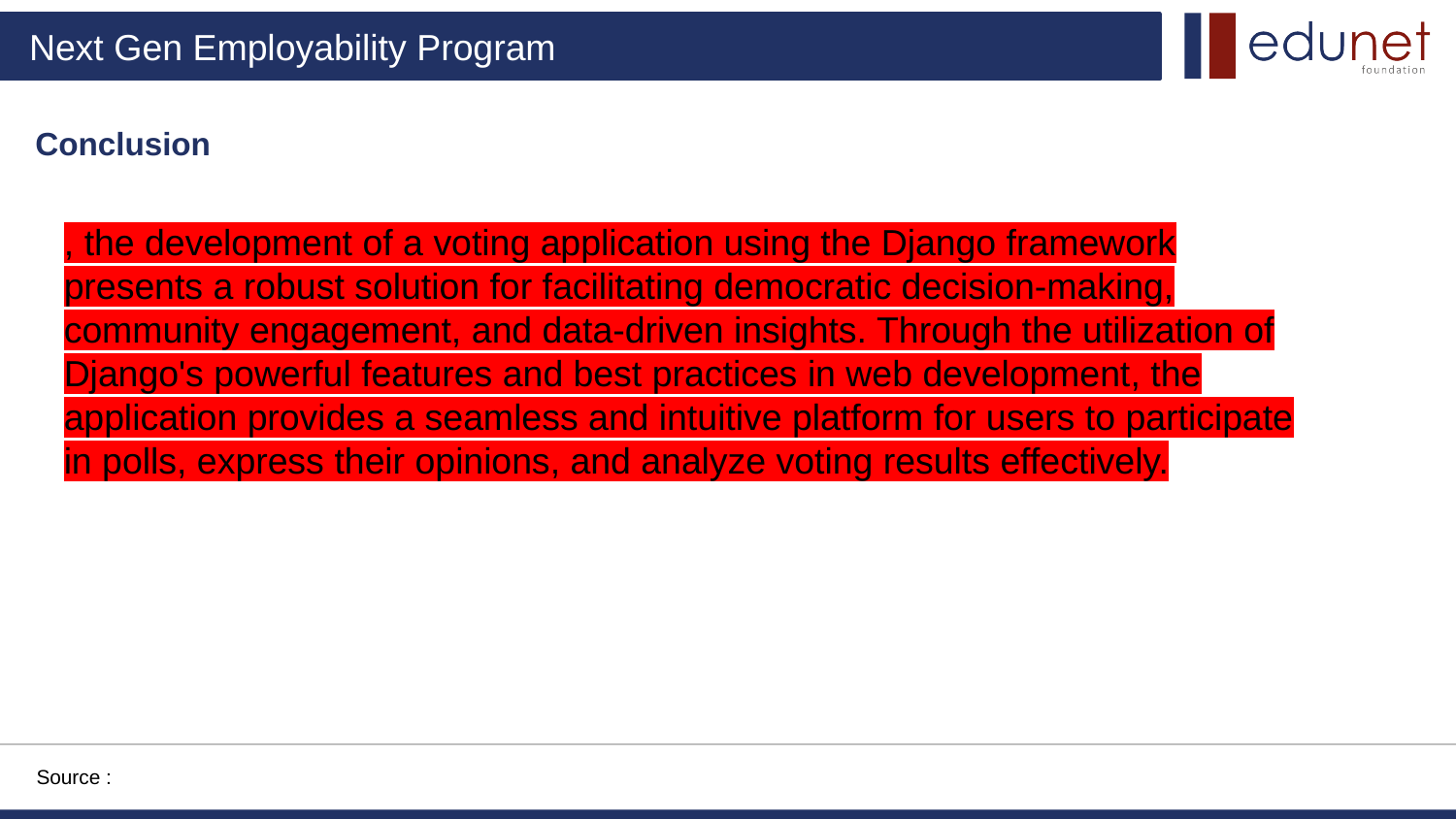

Conclusion
, the development of a voting application using the Django framework presents a robust solution for facilitating democratic decision-making, community engagement, and data-driven insights. Through the utilization of Django's powerful features and best practices in web development, the application provides a seamless and intuitive platform for users to participate in polls, express their opinions, and analyze voting results effectively.
Source :